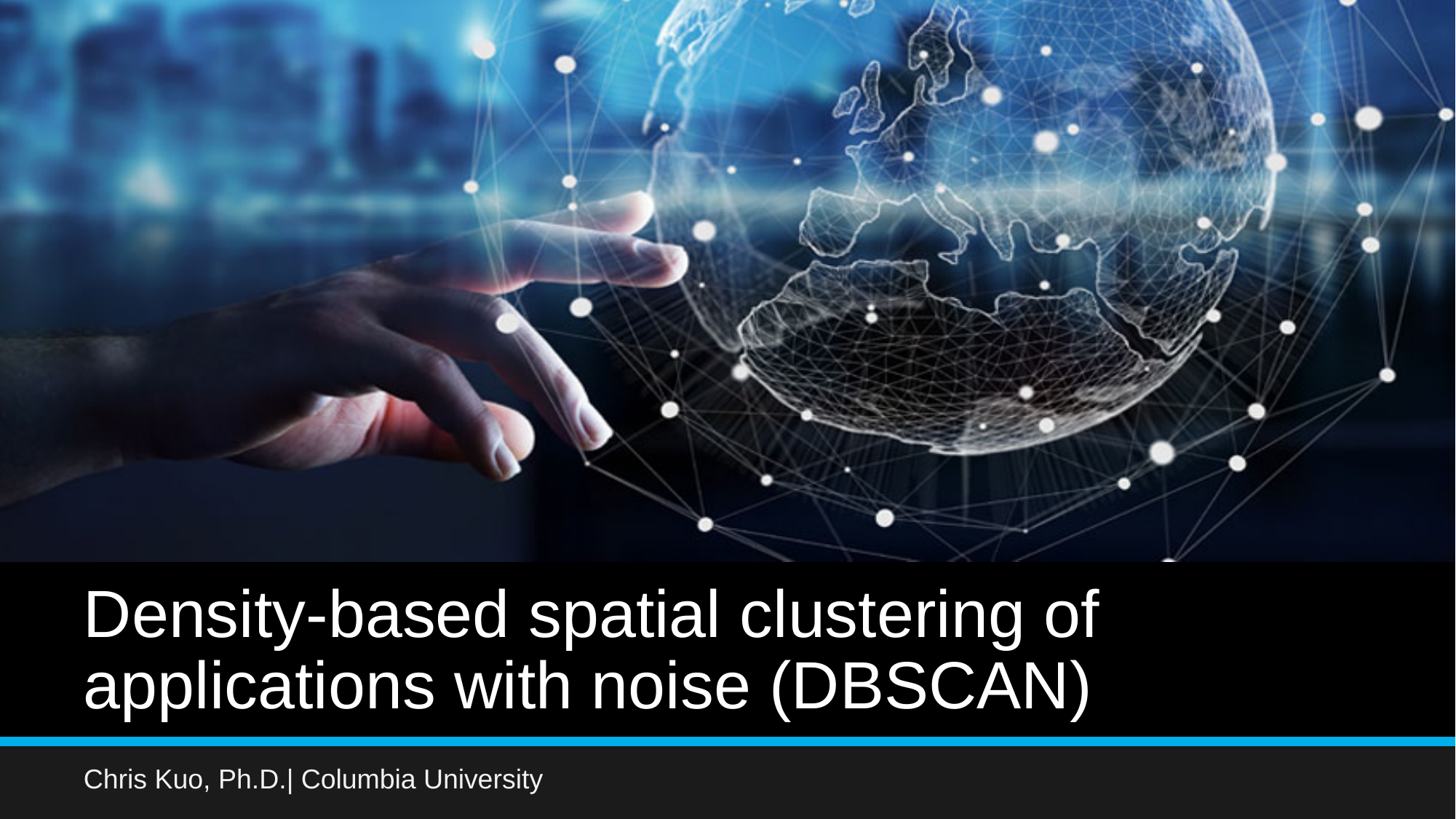

# Density-based spatial clustering of applications with noise (DBSCAN)
Chris Kuo, Ph.D.| Columbia University